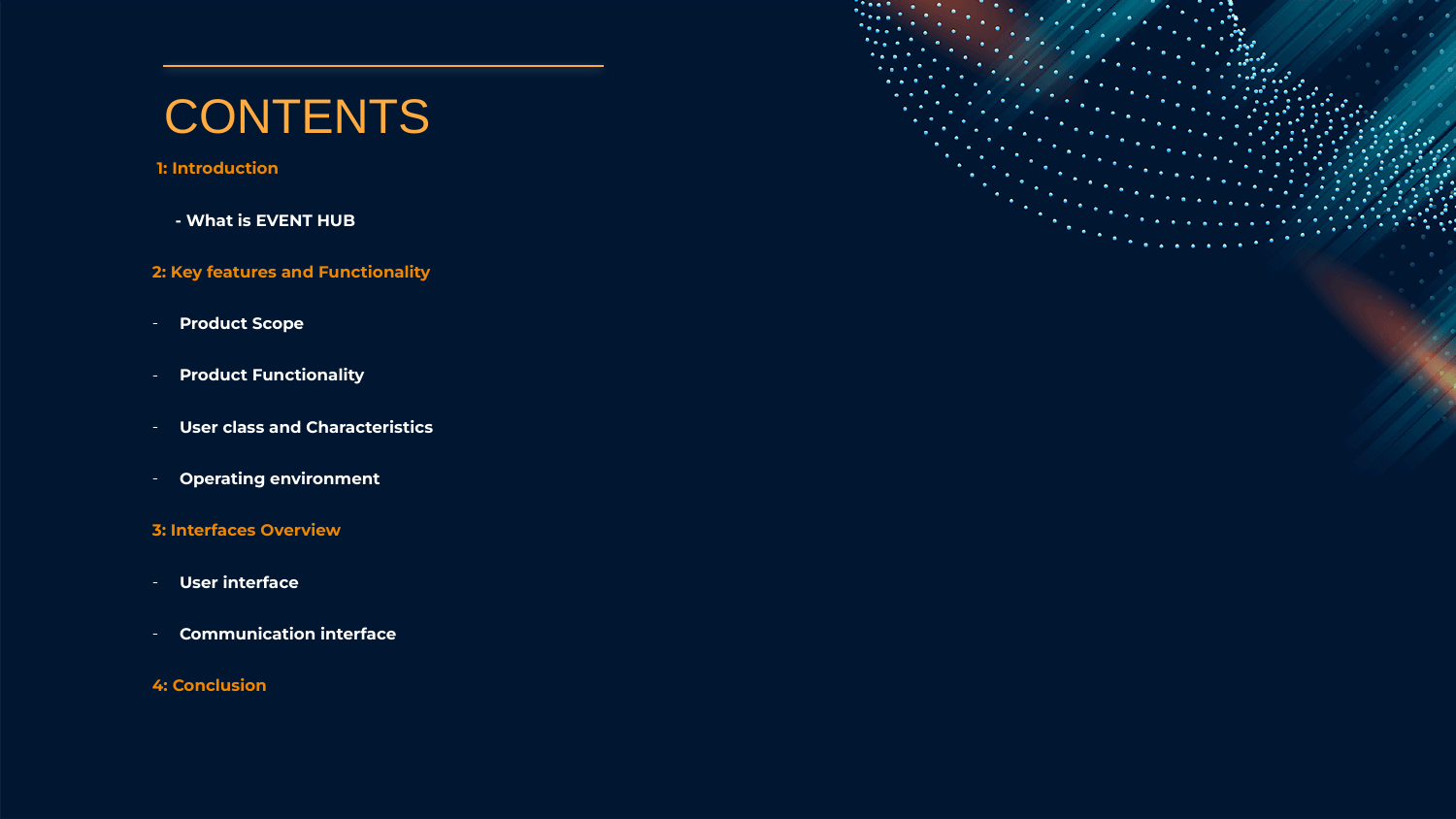

# CONTENTS
 1: Introduction
     - What is EVENT HUB
2: Key features and Functionality
Product Scope
Product Functionality
User class and Characteristics
Operating environment
3: Interfaces Overview
User interface
Communication interface
4: Conclusion